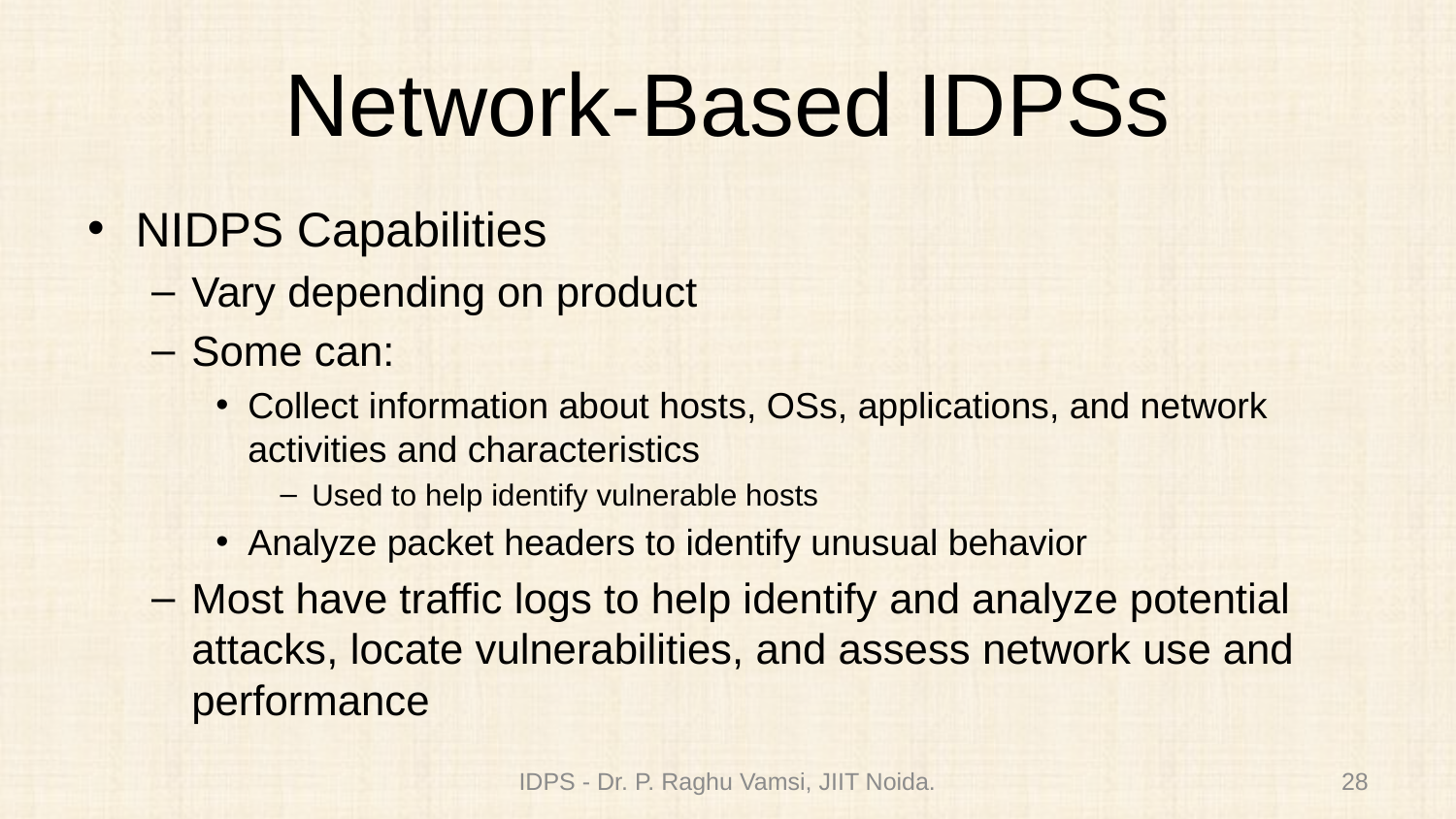

# Network-Based IDPSs
NIDPS Capabilities
Vary depending on product
Some can:
Collect information about hosts, OSs, applications, and network activities and characteristics
Used to help identify vulnerable hosts
Analyze packet headers to identify unusual behavior
Most have traffic logs to help identify and analyze potential attacks, locate vulnerabilities, and assess network use and performance
IDPS - Dr. P. Raghu Vamsi, JIIT Noida.
28